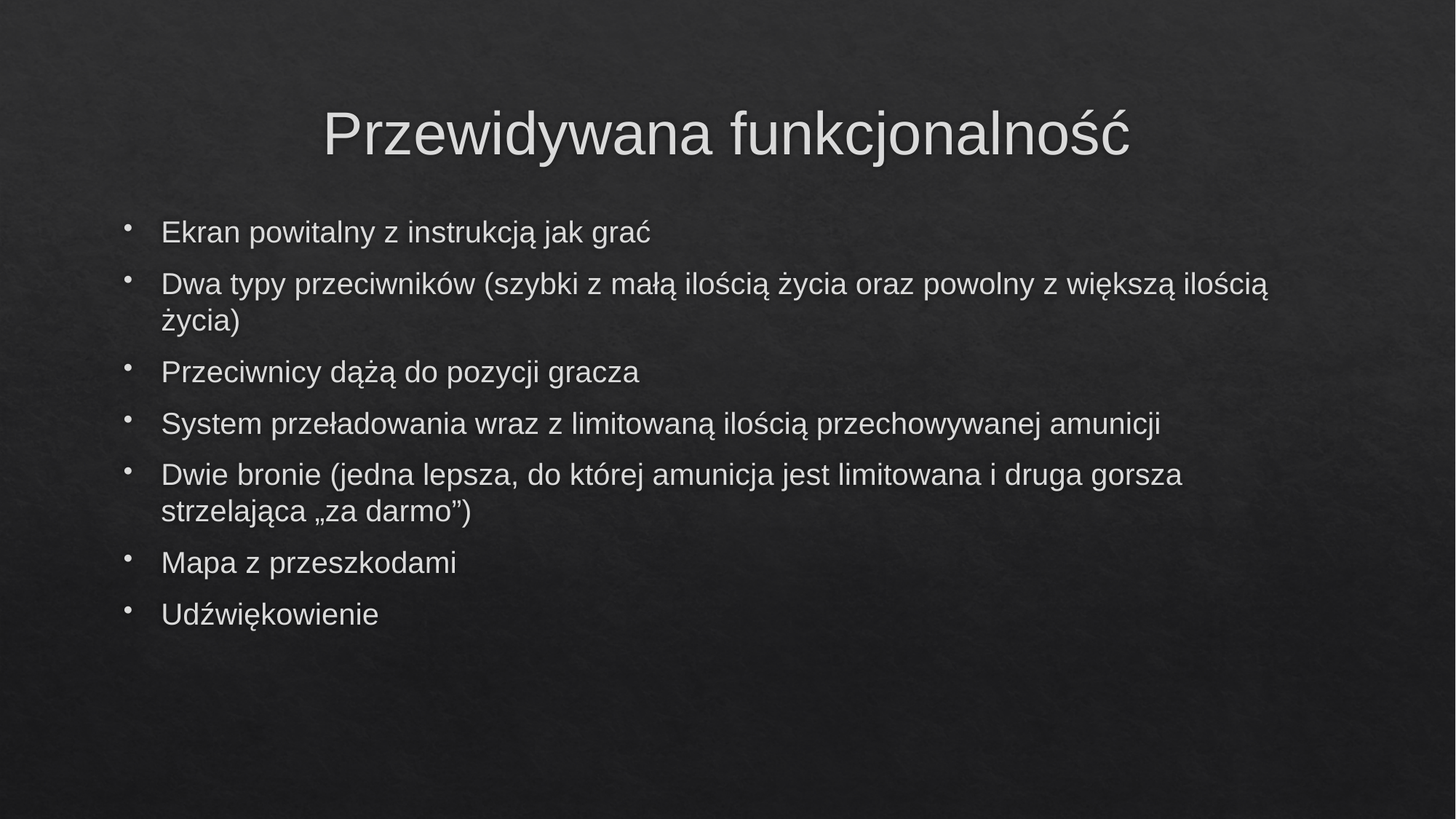

# Przewidywana funkcjonalność
Ekran powitalny z instrukcją jak grać
Dwa typy przeciwników (szybki z małą ilością życia oraz powolny z większą ilością życia)
Przeciwnicy dążą do pozycji gracza
System przeładowania wraz z limitowaną ilością przechowywanej amunicji
Dwie bronie (jedna lepsza, do której amunicja jest limitowana i druga gorsza strzelająca „za darmo”)
Mapa z przeszkodami
Udźwiękowienie